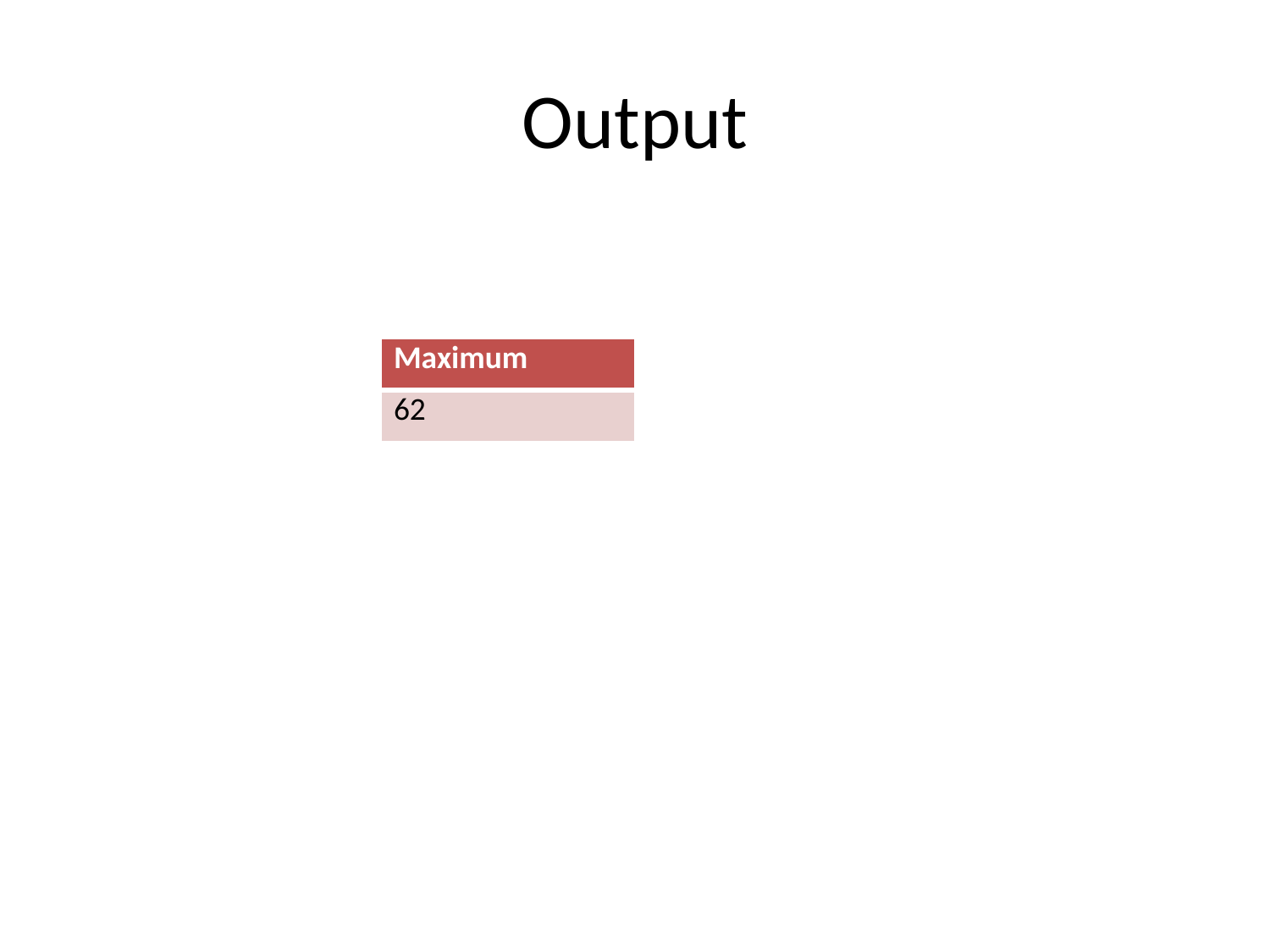

# Output
| Maximum |
| --- |
| 62 |